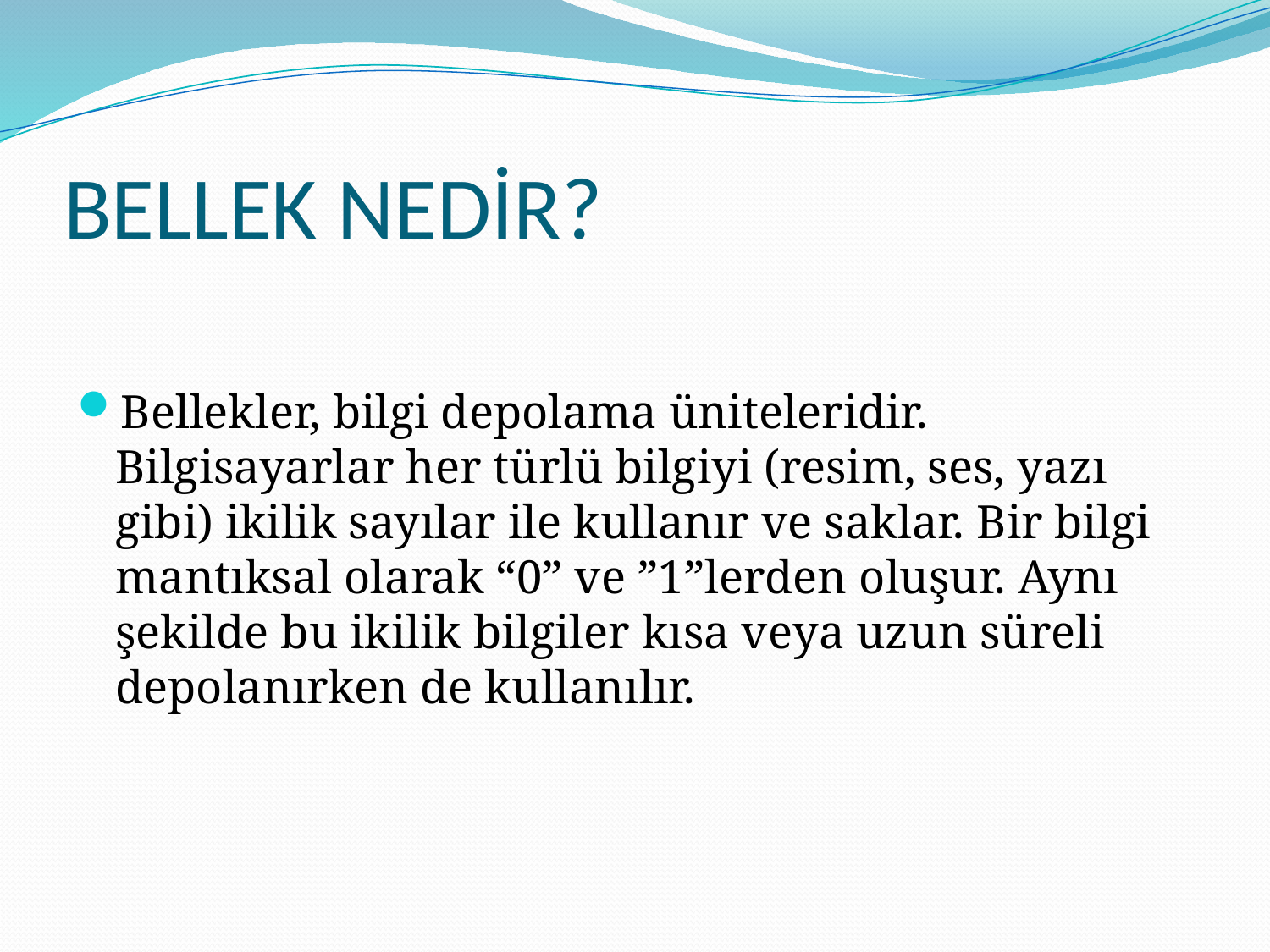

# BELLEK NEDİR?
Bellekler, bilgi depolama üniteleridir. Bilgisayarlar her türlü bilgiyi (resim, ses, yazı gibi) ikilik sayılar ile kullanır ve saklar. Bir bilgi mantıksal olarak “0” ve ”1”lerden oluşur. Aynı şekilde bu ikilik bilgiler kısa veya uzun süreli depolanırken de kullanılır.